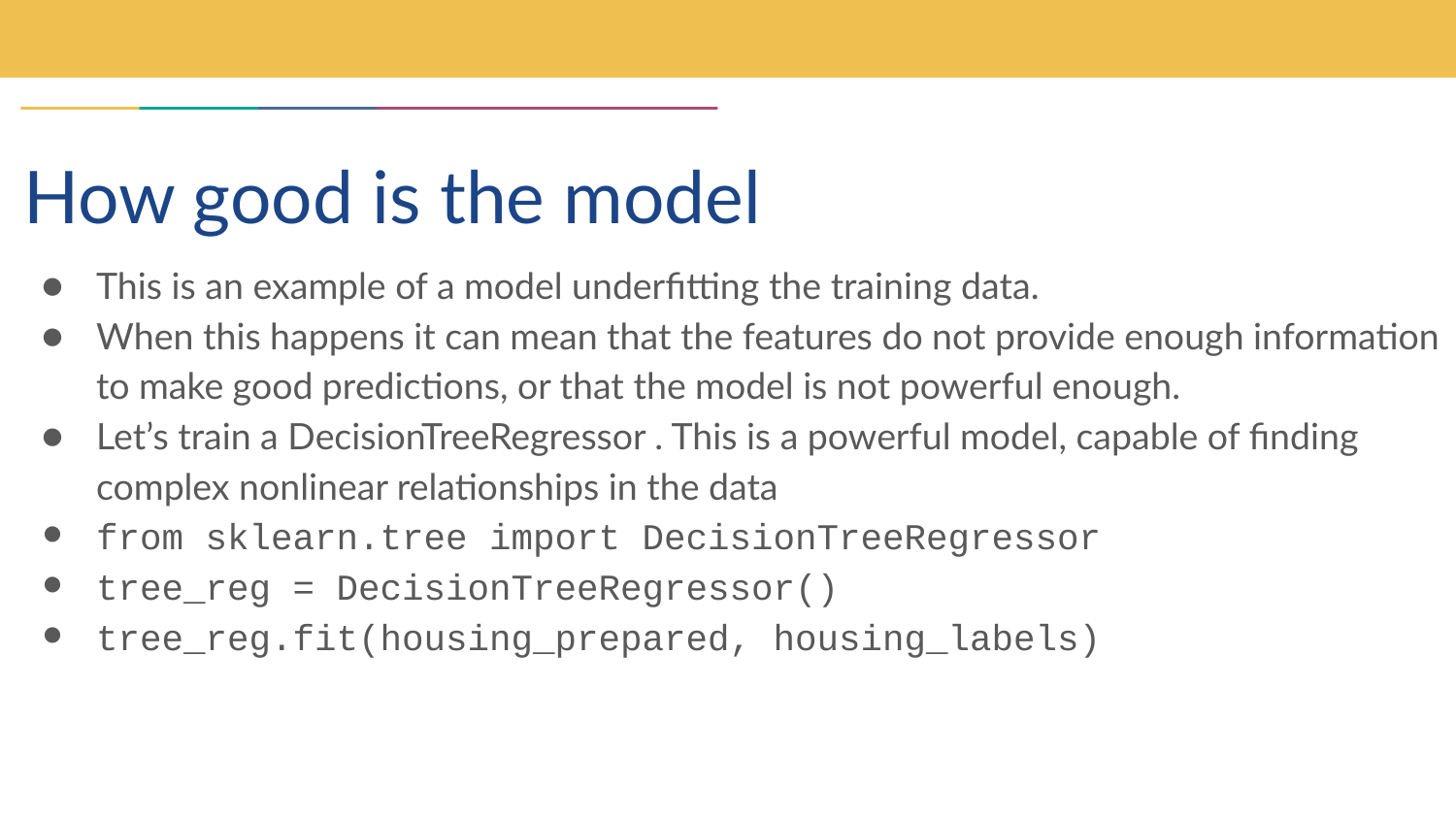

# How good is the model
This is an example of a model underfitting the training data.
When this happens it can mean that the features do not provide enough information to make good predictions, or that the model is not powerful enough.
Let’s train a DecisionTreeRegressor . This is a powerful model, capable of finding complex nonlinear relationships in the data
from sklearn.tree import DecisionTreeRegressor
tree_reg = DecisionTreeRegressor()
tree_reg.fit(housing_prepared, housing_labels)